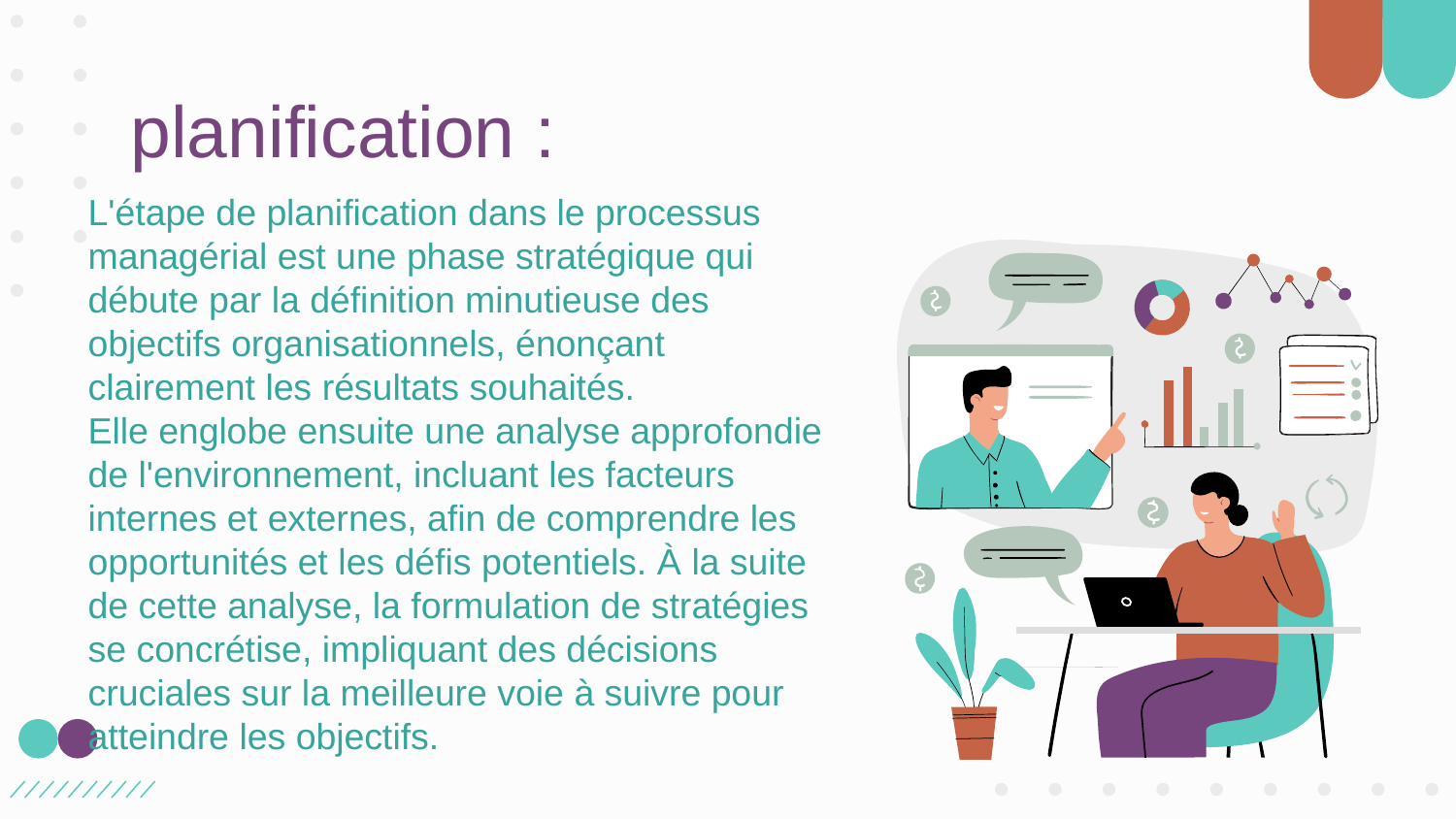

# planification :
L'étape de planification dans le processus managérial est une phase stratégique qui débute par la définition minutieuse des objectifs organisationnels, énonçant clairement les résultats souhaités.
Elle englobe ensuite une analyse approfondie de l'environnement, incluant les facteurs internes et externes, afin de comprendre les opportunités et les défis potentiels. À la suite de cette analyse, la formulation de stratégies se concrétise, impliquant des décisions cruciales sur la meilleure voie à suivre pour atteindre les objectifs.